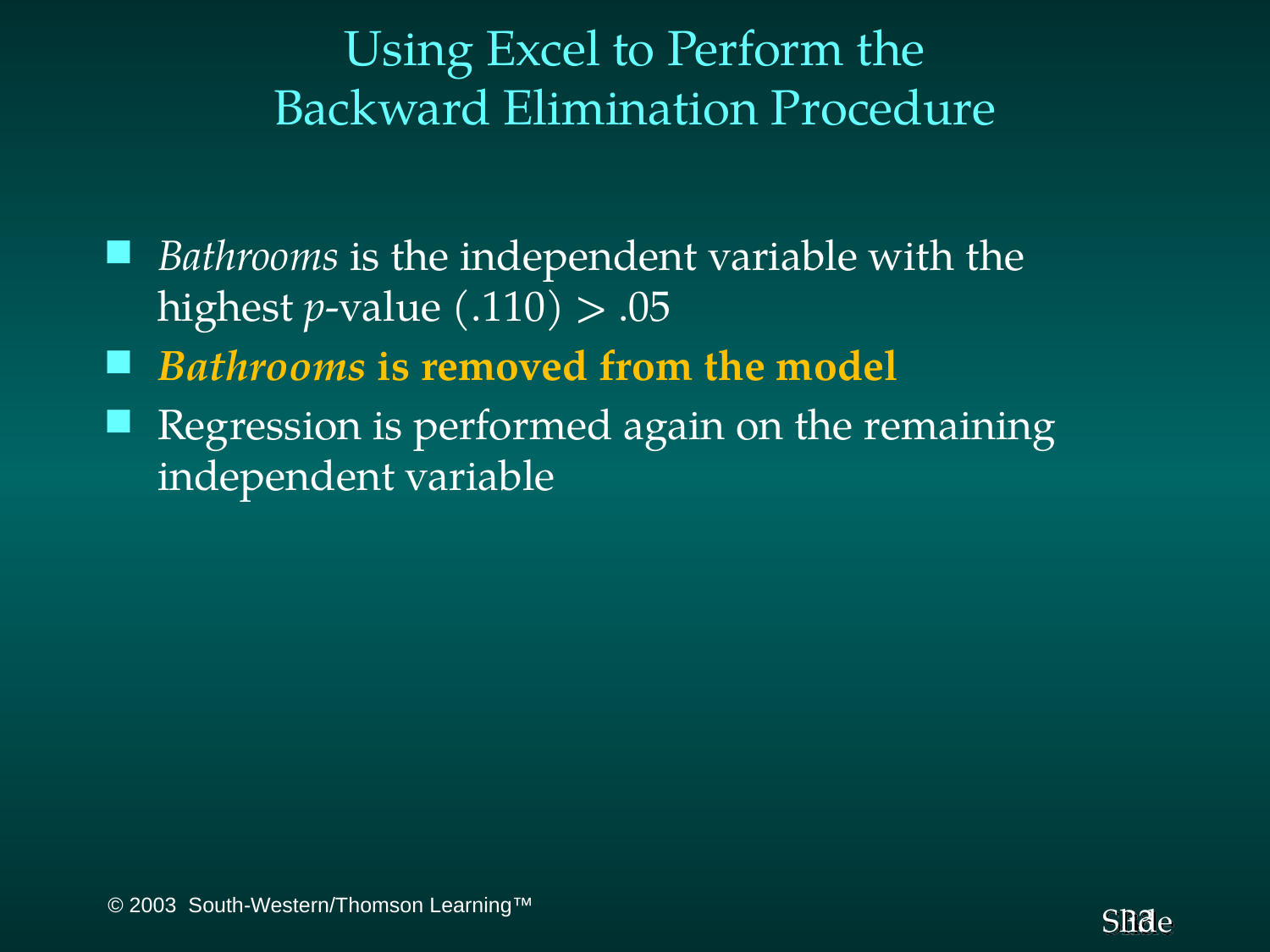

# Using Excel to Perform the Backward Elimination Procedure
Bathrooms is the independent variable with the highest p-value (.110) > .05
Bathrooms is removed from the model
Regression is performed again on the remaining independent variable